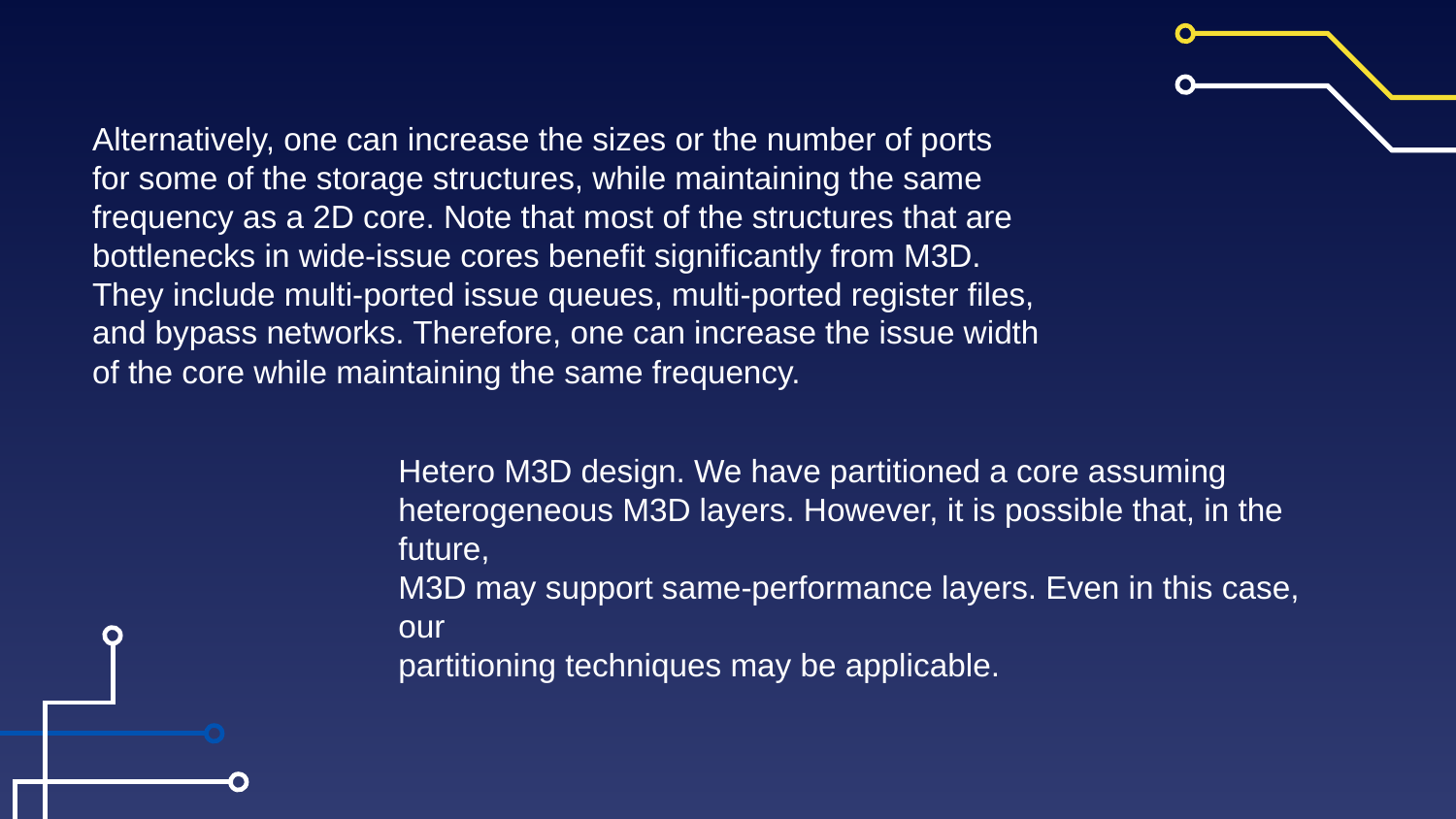

Alternatively, one can increase the sizes or the number of ports
for some of the storage structures, while maintaining the same
frequency as a 2D core. Note that most of the structures that are
bottlenecks in wide-issue cores benefit significantly from M3D.
They include multi-ported issue queues, multi-ported register files,
and bypass networks. Therefore, one can increase the issue width
of the core while maintaining the same frequency.
Hetero M3D design. We have partitioned a core assuming heterogeneous M3D layers. However, it is possible that, in the future,
M3D may support same-performance layers. Even in this case, our
partitioning techniques may be applicable.